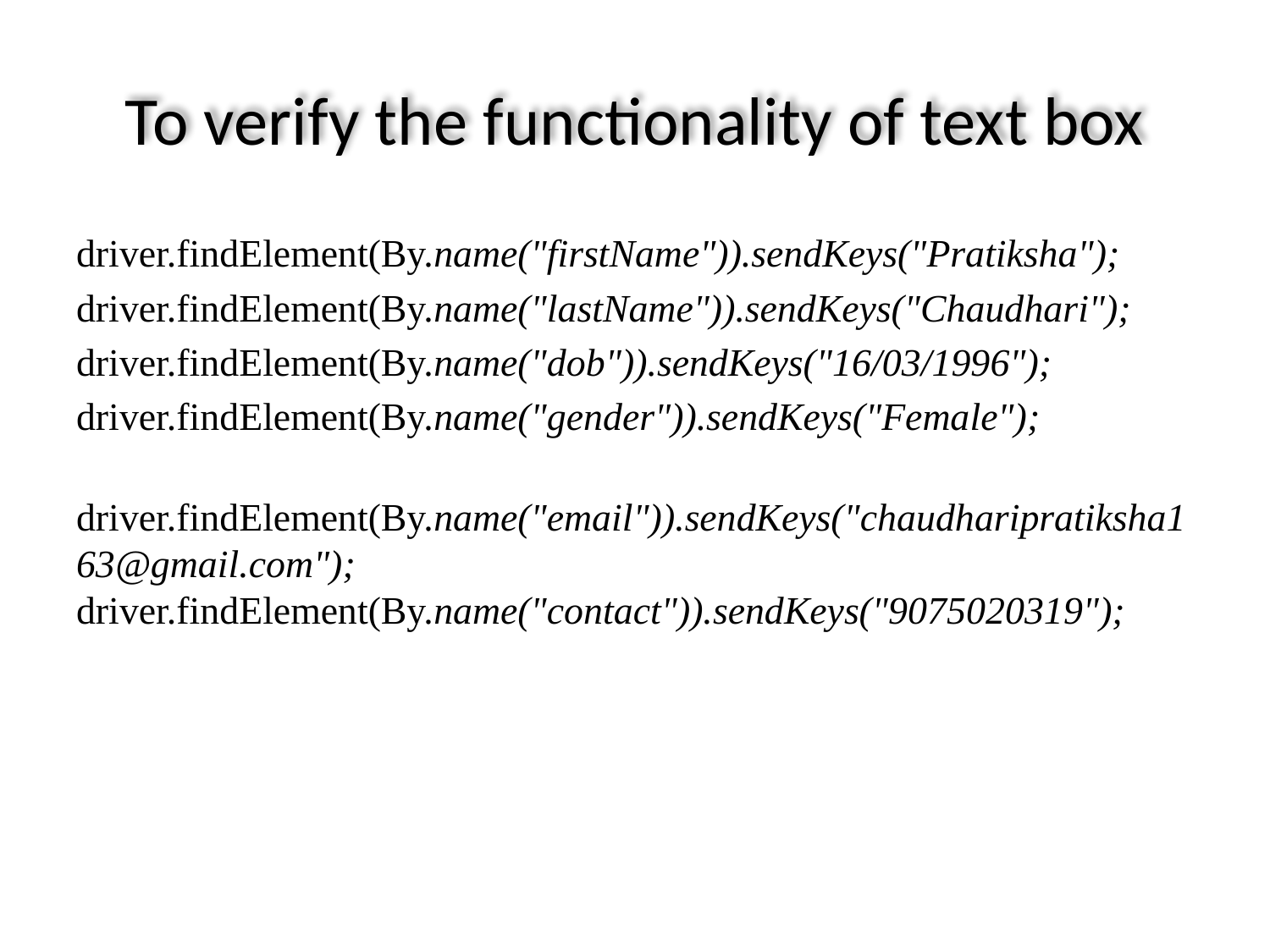

# To verify the functionality of text box
driver.findElement(By.name("firstName")).sendKeys("Pratiksha");
driver.findElement(By.name("lastName")).sendKeys("Chaudhari");
driver.findElement(By.name("dob")).sendKeys("16/03/1996");
driver.findElement(By.name("gender")).sendKeys("Female");
         driver.findElement(By.name("email")).sendKeys("chaudharipratiksha163@gmail.com");     driver.findElement(By.name("contact")).sendKeys("9075020319");